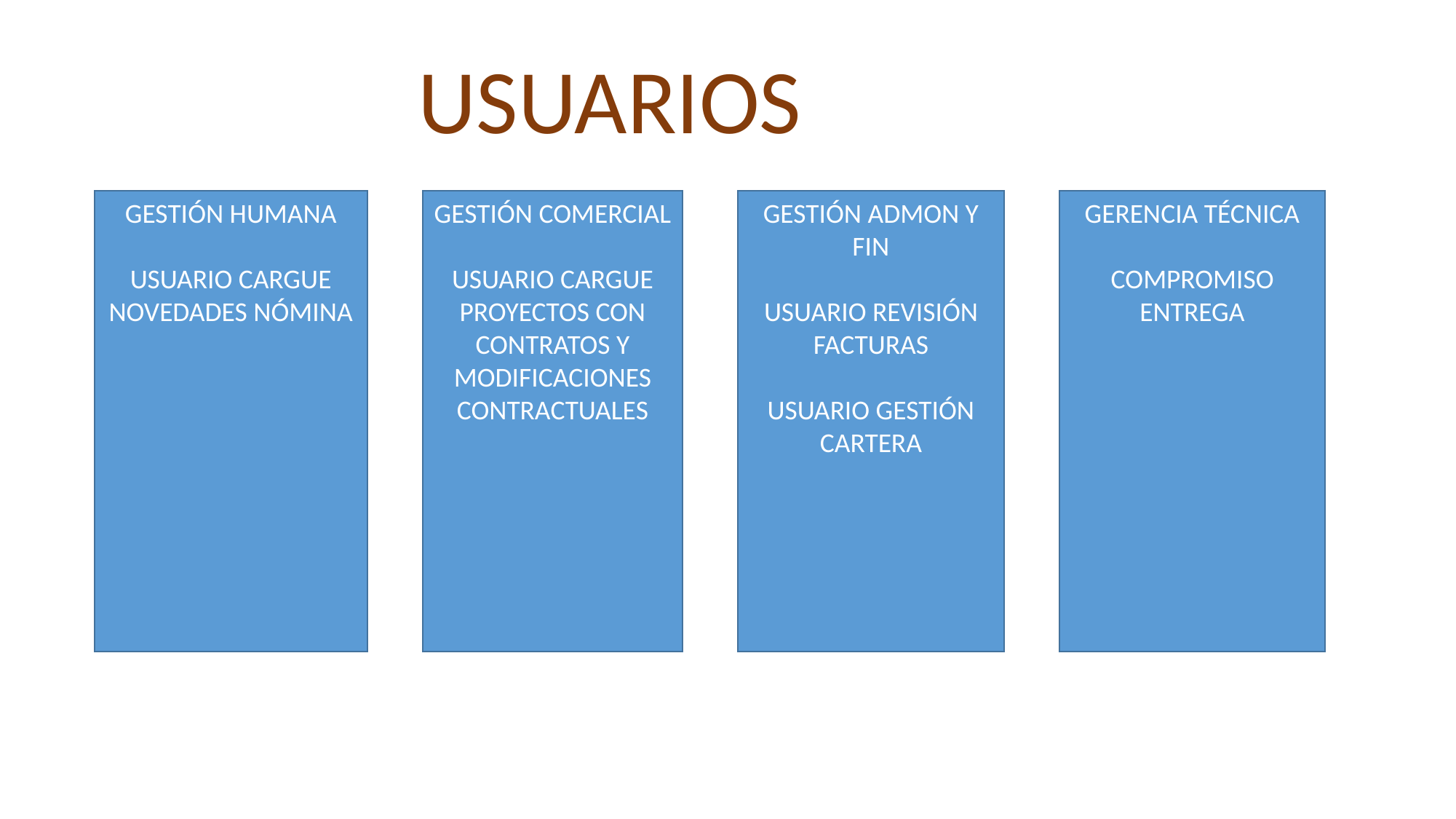

USUARIOS
GERENCIA TÉCNICA

COMPROMISO ENTREGA
GESTIÓN HUMANA

USUARIO CARGUE NOVEDADES NÓMINA
GESTIÓN COMERCIAL

USUARIO CARGUE PROYECTOS CON CONTRATOS Y MODIFICACIONES CONTRACTUALES
GESTIÓN ADMON Y FIN

USUARIO REVISIÓN FACTURAS

USUARIO GESTIÓN CARTERA